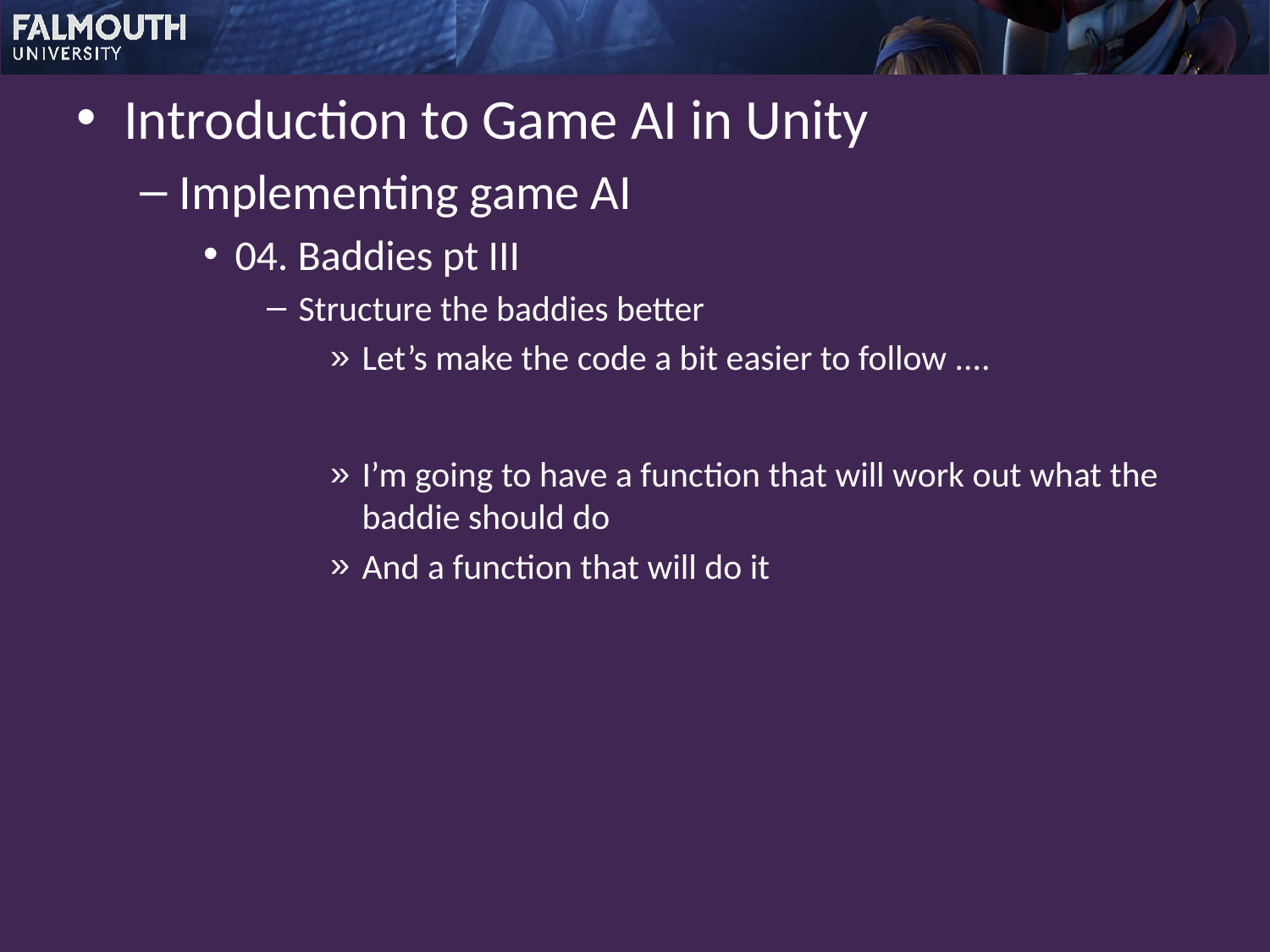

Introduction to Game AI in Unity
Implementing game AI
04. Baddies pt III
Structure the baddies better
Let’s make the code a bit easier to follow ....

I’m going to have a function that will work out what the baddie should do
And a function that will do it